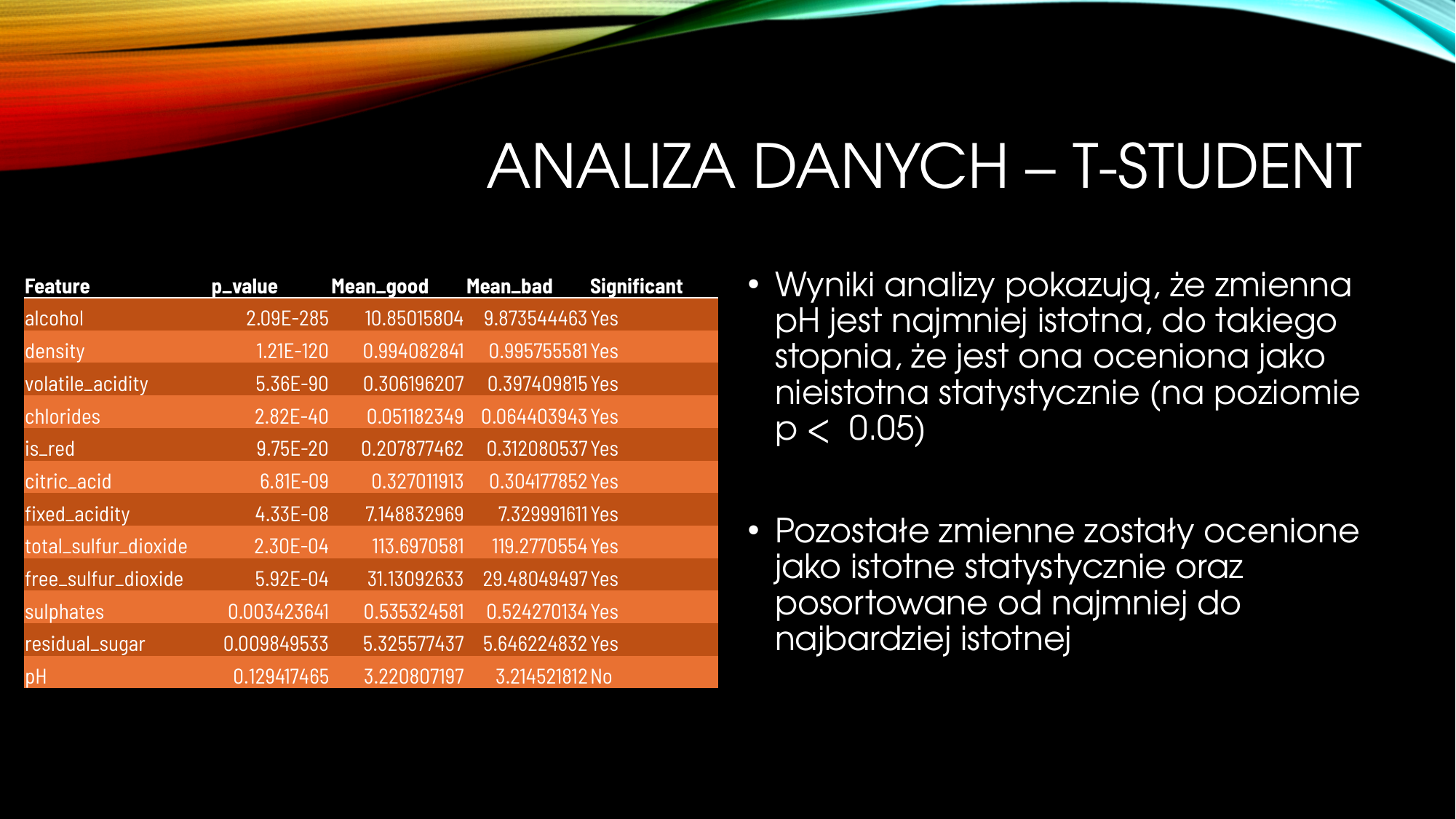

# Analiza danych – T-Student
Wyniki analizy pokazują, że zmienna pH jest najmniej istotna, do takiego stopnia, że jest ona oceniona jako nieistotna statystycznie (na poziomie p <  0.05)

Pozostałe zmienne zostały ocenione jako istotne statystycznie oraz posortowane od najmniej do najbardziej istotnej
| Feature | p\_value | Mean\_good | Mean\_bad | Significant |
| --- | --- | --- | --- | --- |
| alcohol | 2.09E-285 | 10.85015804 | 9.873544463 | Yes |
| density | 1.21E-120 | 0.994082841 | 0.995755581 | Yes |
| volatile\_acidity | 5.36E-90 | 0.306196207 | 0.397409815 | Yes |
| chlorides | 2.82E-40 | 0.051182349 | 0.064403943 | Yes |
| is\_red | 9.75E-20 | 0.207877462 | 0.312080537 | Yes |
| citric\_acid | 6.81E-09 | 0.327011913 | 0.304177852 | Yes |
| fixed\_acidity | 4.33E-08 | 7.148832969 | 7.329991611 | Yes |
| total\_sulfur\_dioxide | 2.30E-04 | 113.6970581 | 119.2770554 | Yes |
| free\_sulfur\_dioxide | 5.92E-04 | 31.13092633 | 29.48049497 | Yes |
| sulphates | 0.003423641 | 0.535324581 | 0.524270134 | Yes |
| residual\_sugar | 0.009849533 | 5.325577437 | 5.646224832 | Yes |
| pH | 0.129417465 | 3.220807197 | 3.214521812 | No |